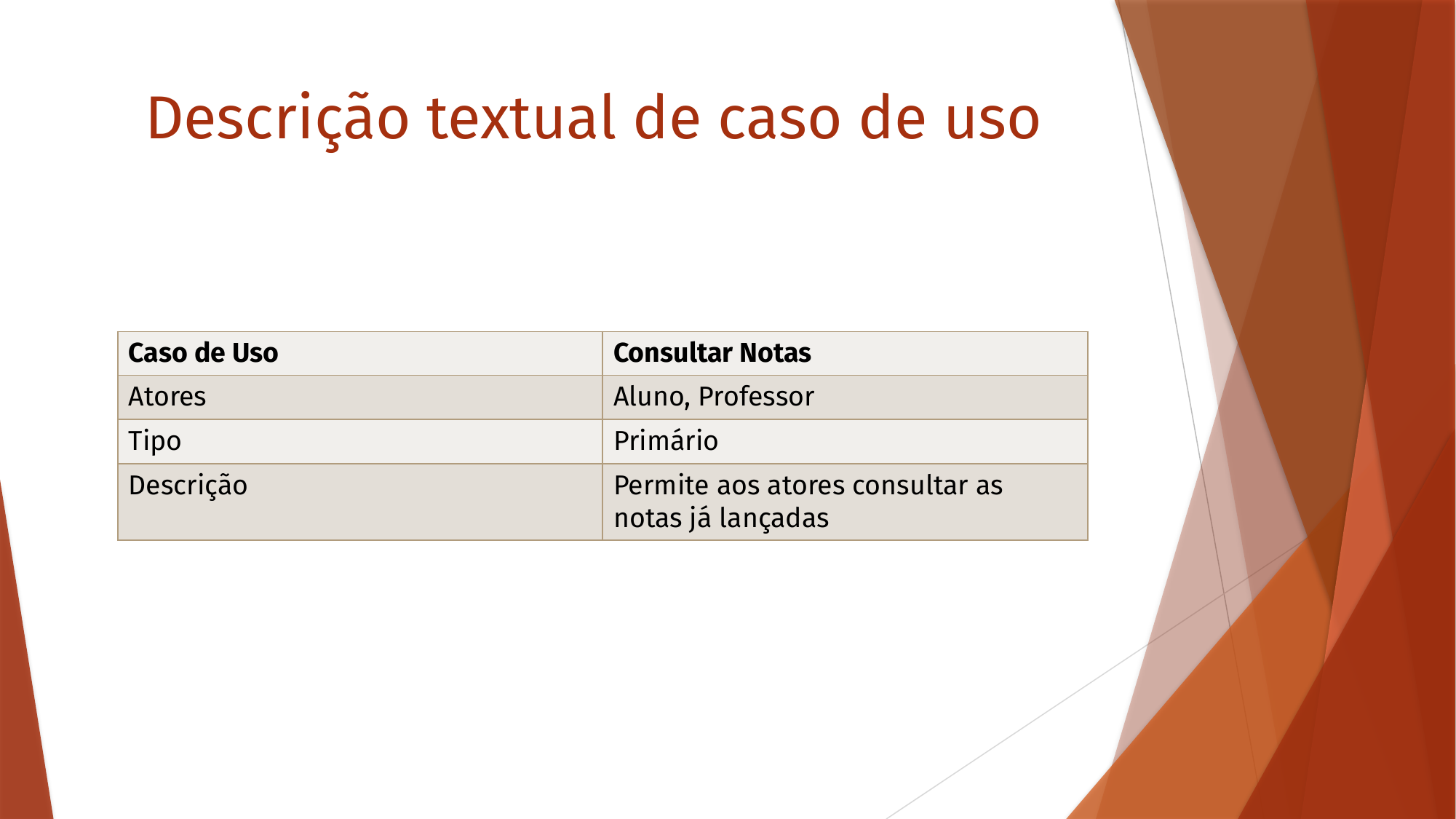

# Descrição textual de caso de uso
| Caso de Uso | Consultar Notas |
| --- | --- |
| Atores | Aluno, Professor |
| Tipo | Primário |
| Descrição | Permite aos atores consultar as notas já lançadas |